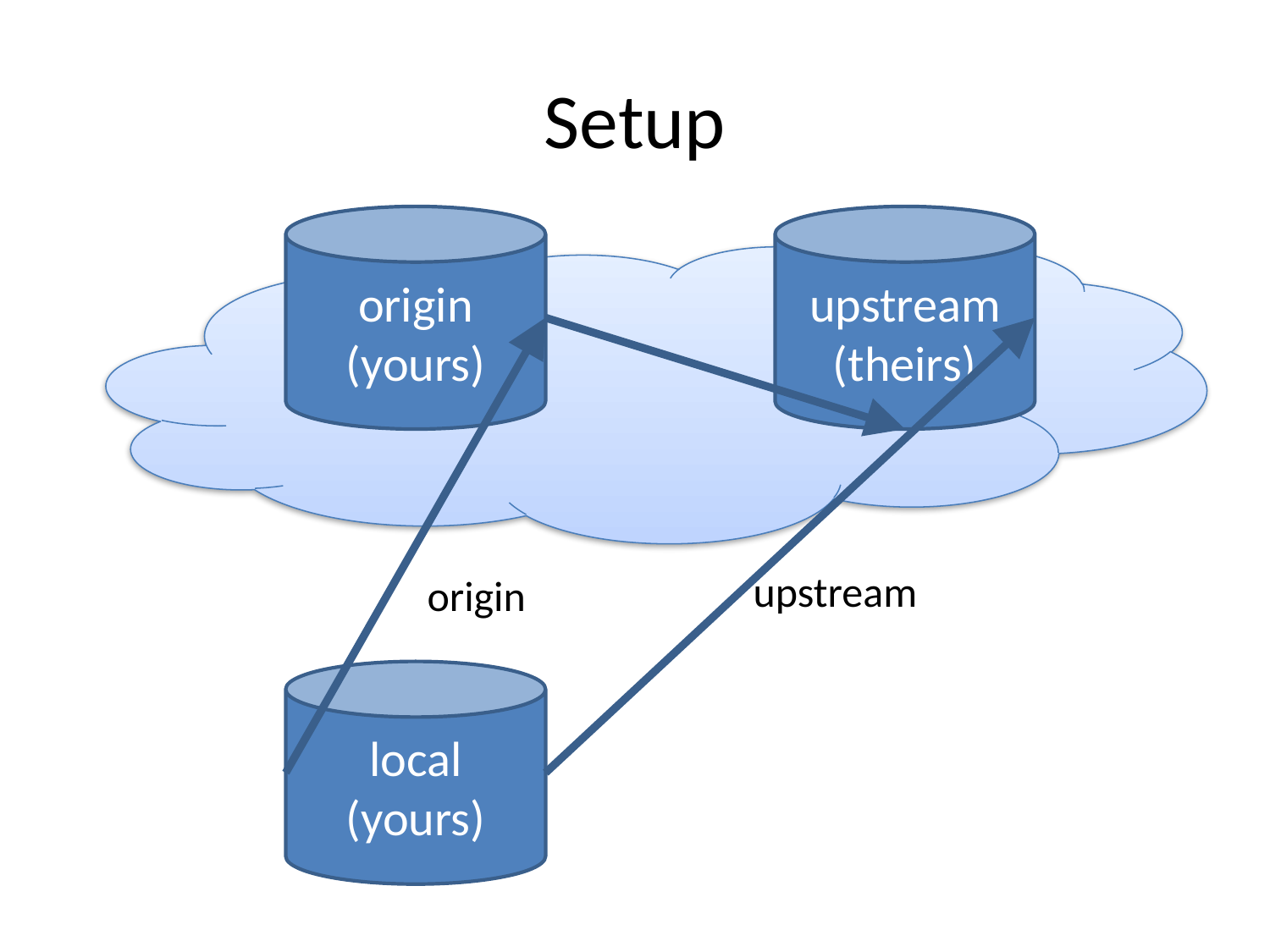

# Setup
origin
(yours)
upstream
(theirs)

upstream
origin

local
(yours)